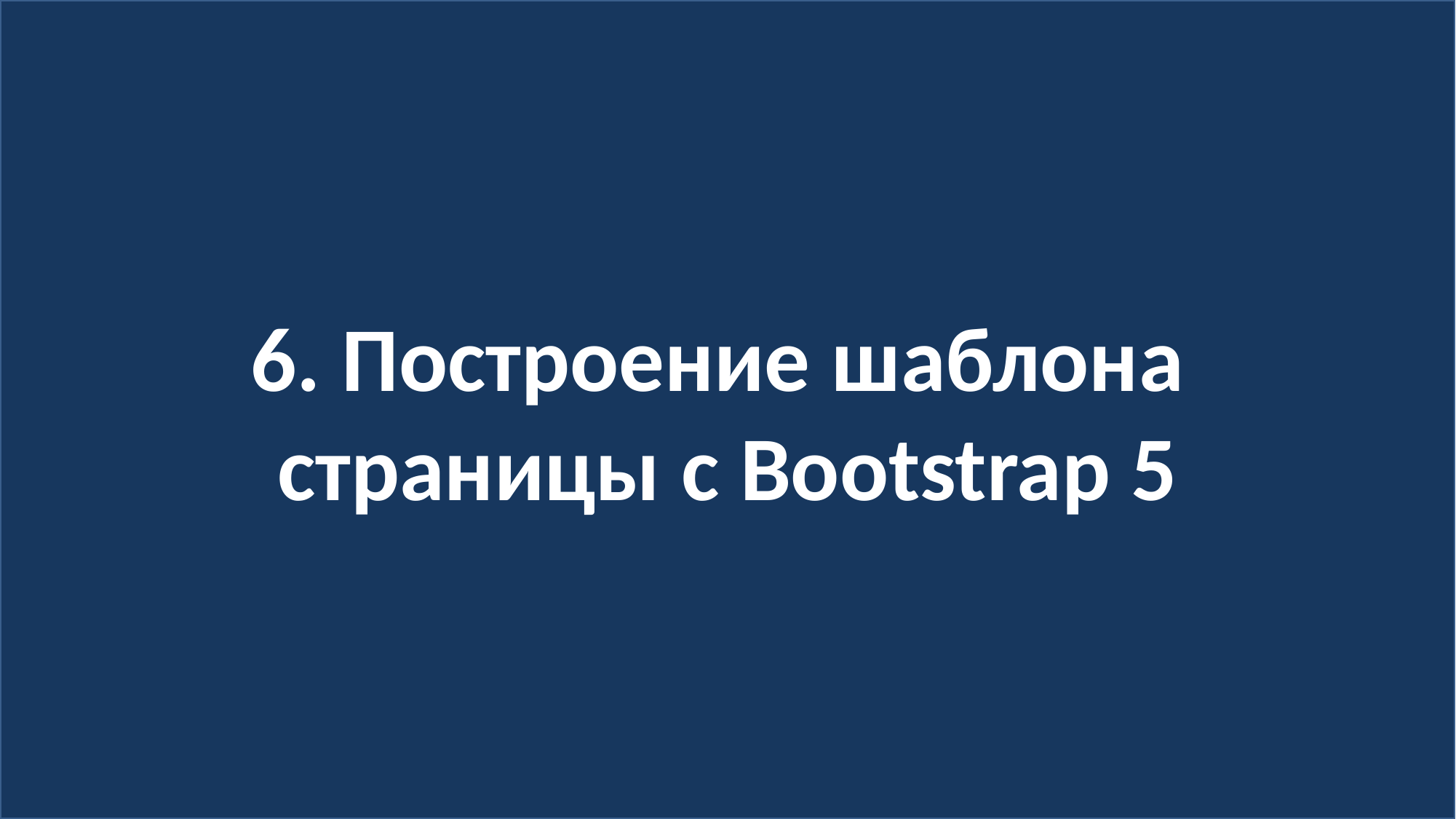

6. Построение шаблона
страницы с Bootstrap 5